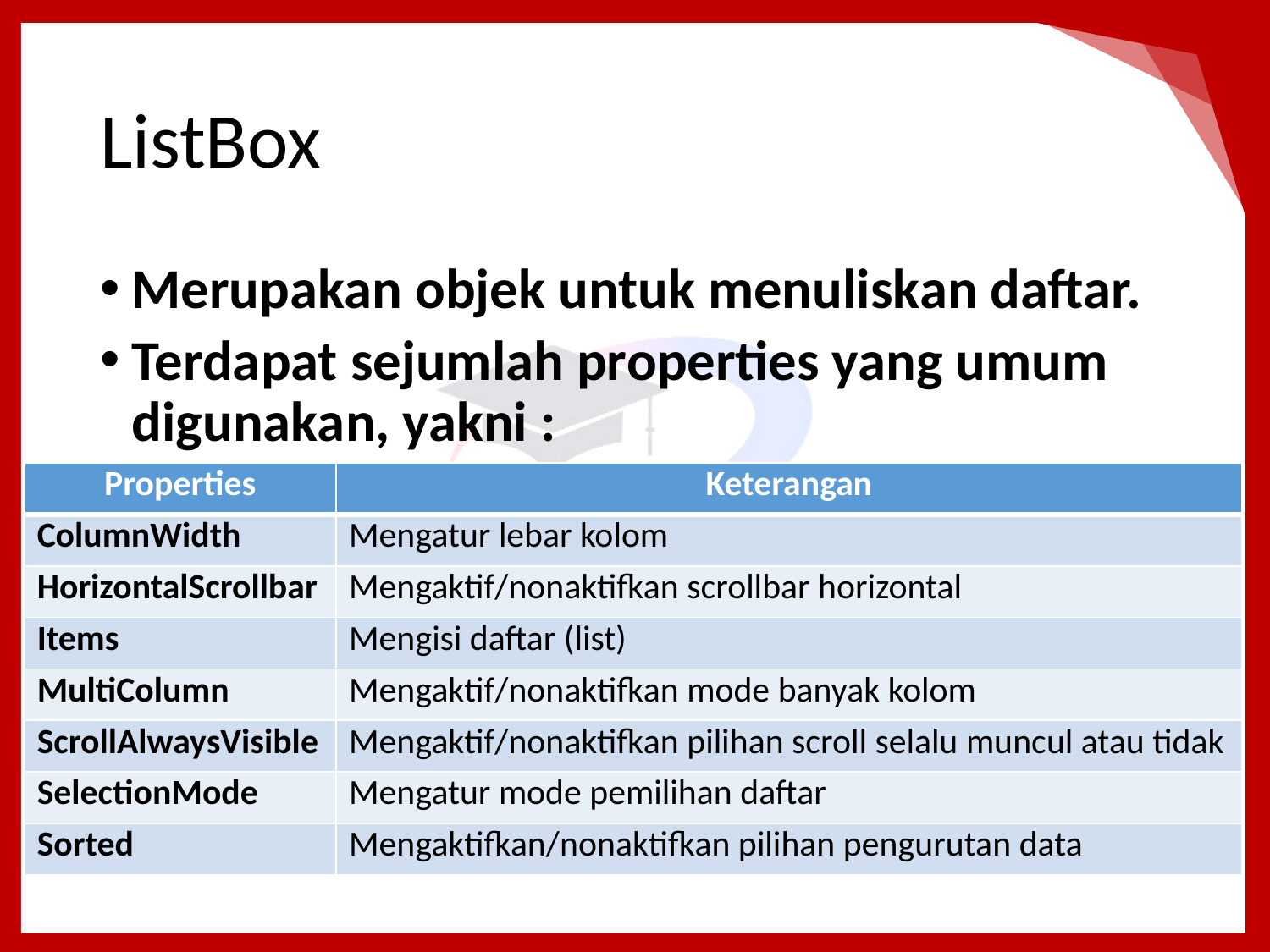

# ListBox
Merupakan objek untuk menuliskan daftar.
Terdapat sejumlah properties yang umum digunakan, yakni :

| Properties | Keterangan |
| --- | --- |
| ColumnWidth | Mengatur lebar kolom |
| HorizontalScrollbar | Mengaktif/nonaktifkan scrollbar horizontal |
| Items | Mengisi daftar (list) |
| MultiColumn | Mengaktif/nonaktifkan mode banyak kolom |
| ScrollAlwaysVisible | Mengaktif/nonaktifkan pilihan scroll selalu muncul atau tidak |
| SelectionMode | Mengatur mode pemilihan daftar |
| Sorted | Mengaktifkan/nonaktifkan pilihan pengurutan data |